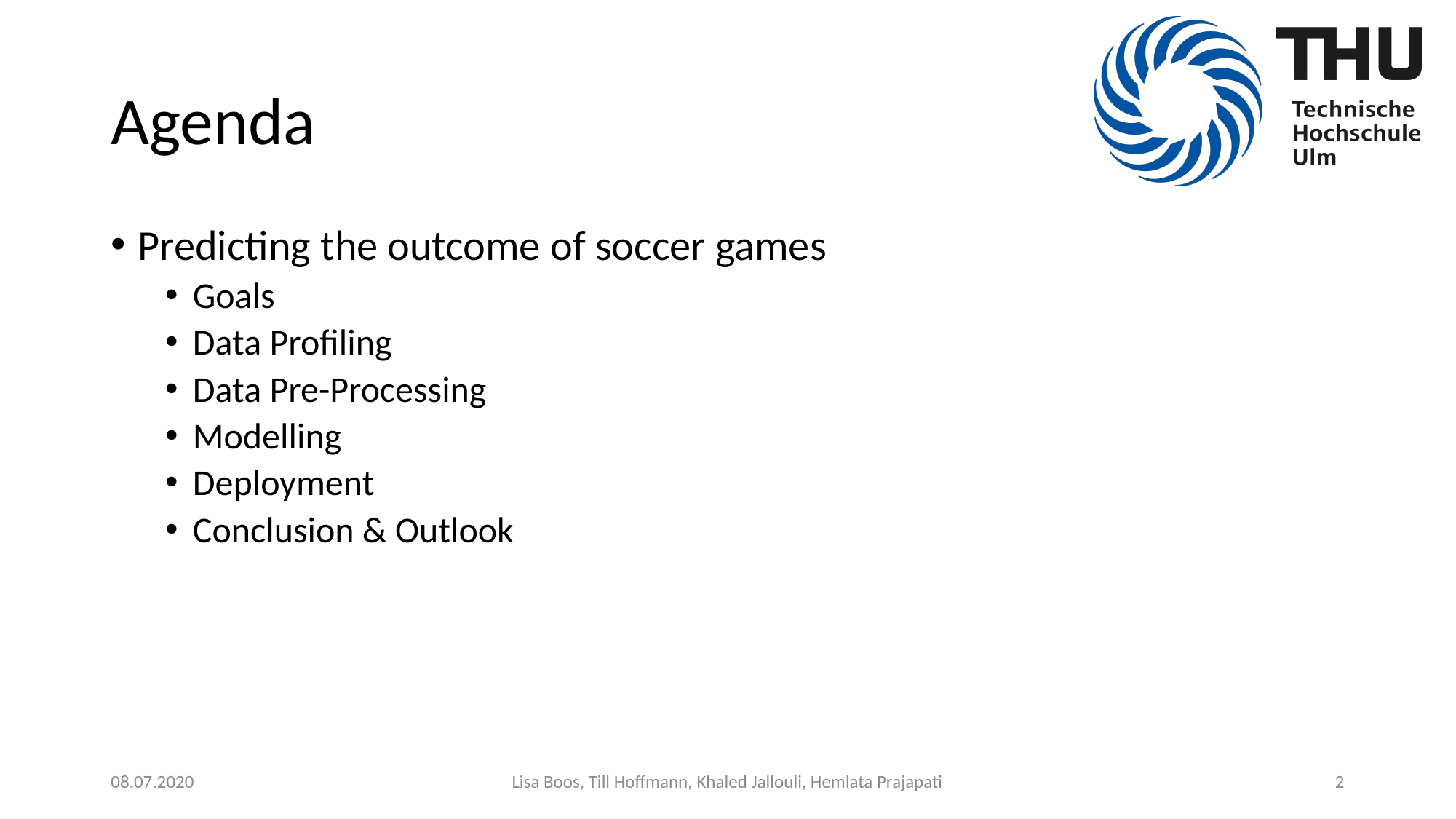

# Agenda
Predicting the outcome of soccer games
Goals
Data Profiling
Data Pre-Processing
Modelling
Deployment
Conclusion & Outlook
08.07.2020
Lisa Boos, Till Hoffmann, Khaled Jallouli, Hemlata Prajapati
2